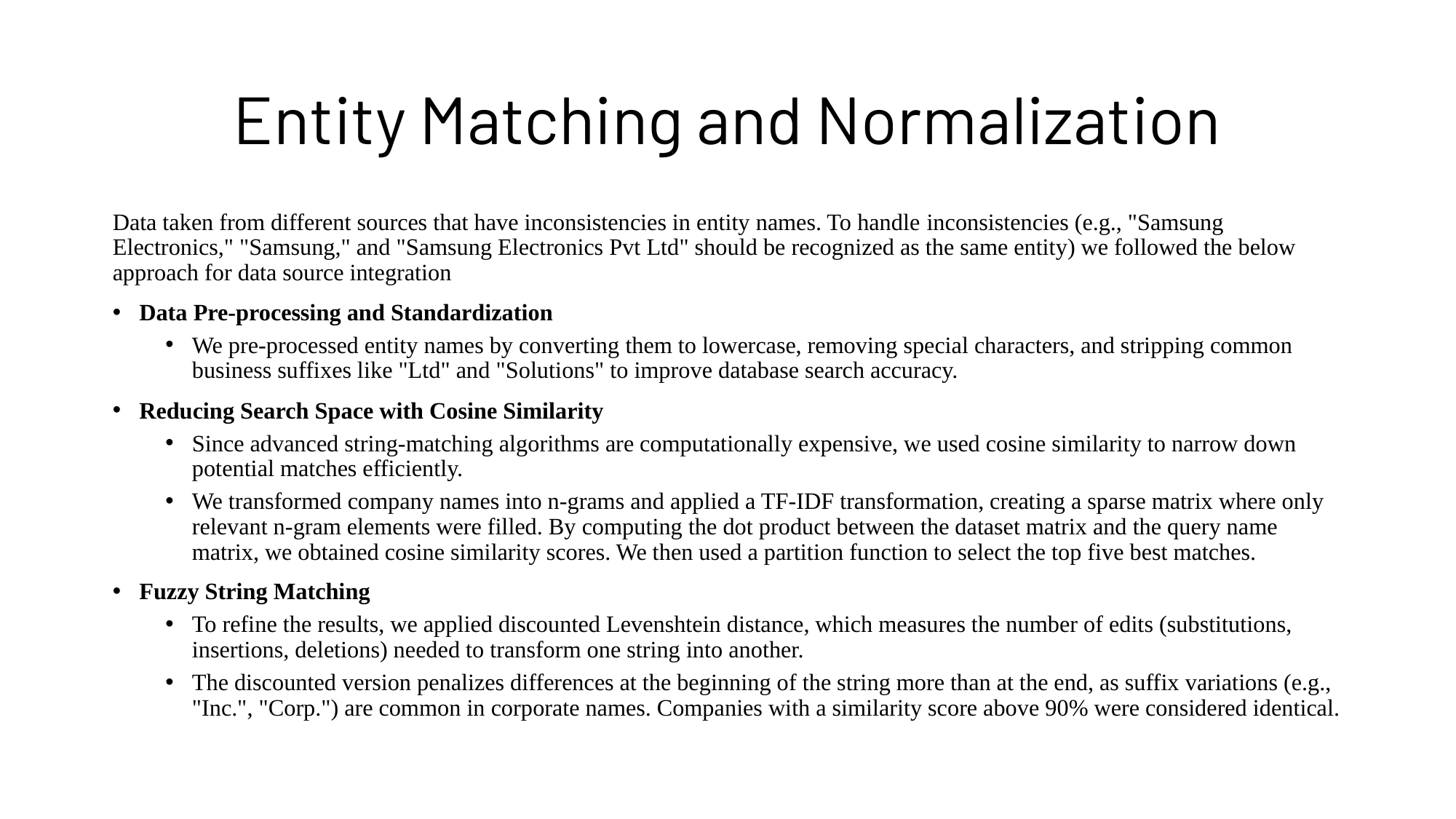

# Entity Matching and Normalization
Data taken from different sources that have inconsistencies in entity names. To handle inconsistencies (e.g., "Samsung Electronics," "Samsung," and "Samsung Electronics Pvt Ltd" should be recognized as the same entity) we followed the below approach for data source integration
Data Pre-processing and Standardization
We pre-processed entity names by converting them to lowercase, removing special characters, and stripping common business suffixes like "Ltd" and "Solutions" to improve database search accuracy.
Reducing Search Space with Cosine Similarity
Since advanced string-matching algorithms are computationally expensive, we used cosine similarity to narrow down potential matches efficiently.
We transformed company names into n-grams and applied a TF-IDF transformation, creating a sparse matrix where only relevant n-gram elements were filled. By computing the dot product between the dataset matrix and the query name matrix, we obtained cosine similarity scores. We then used a partition function to select the top five best matches.
Fuzzy String Matching
To refine the results, we applied discounted Levenshtein distance, which measures the number of edits (substitutions, insertions, deletions) needed to transform one string into another.
The discounted version penalizes differences at the beginning of the string more than at the end, as suffix variations (e.g., "Inc.", "Corp.") are common in corporate names. Companies with a similarity score above 90% were considered identical.